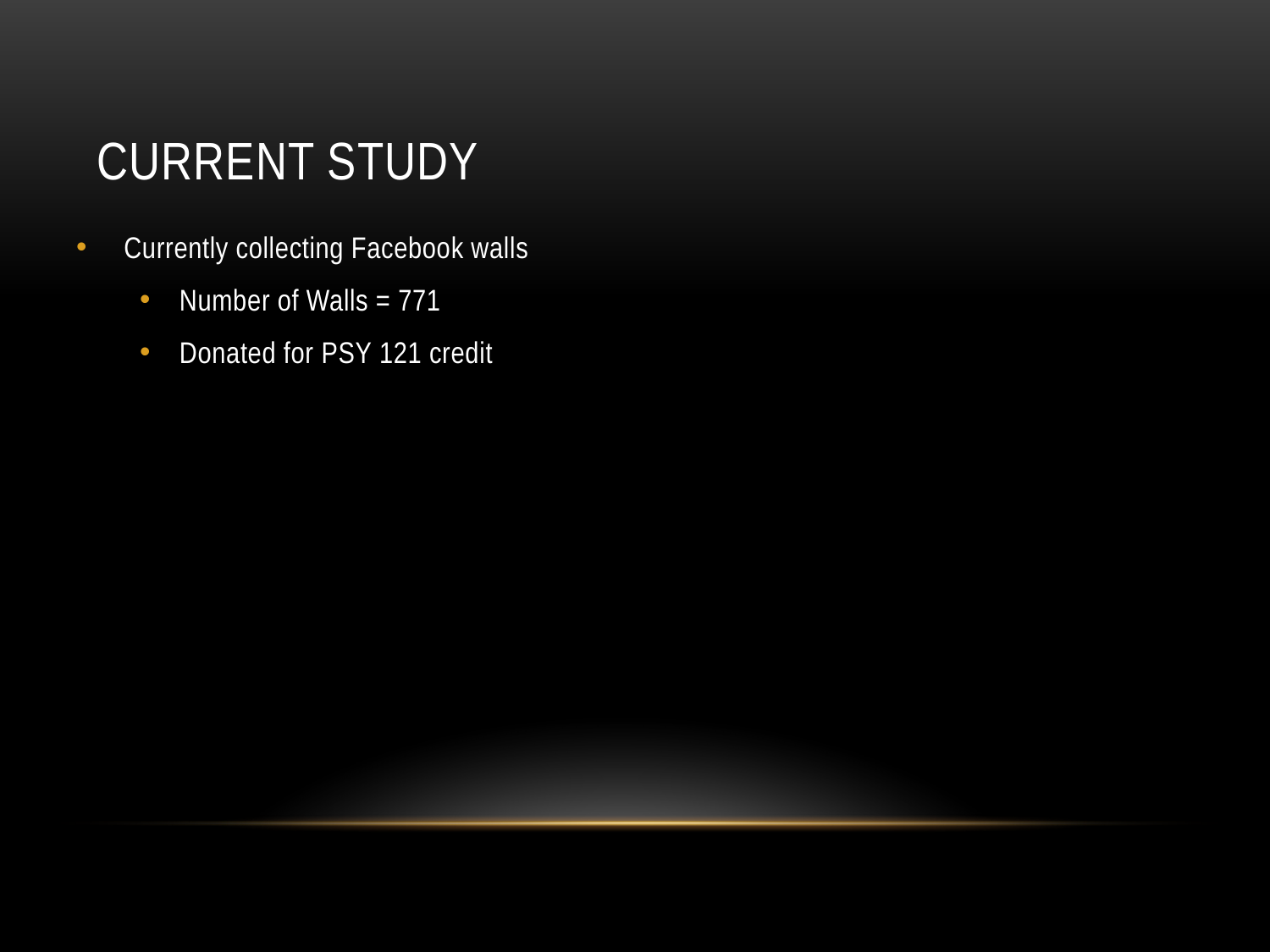

# Current Study
Currently collecting Facebook walls
Number of Walls = 771
Donated for PSY 121 credit